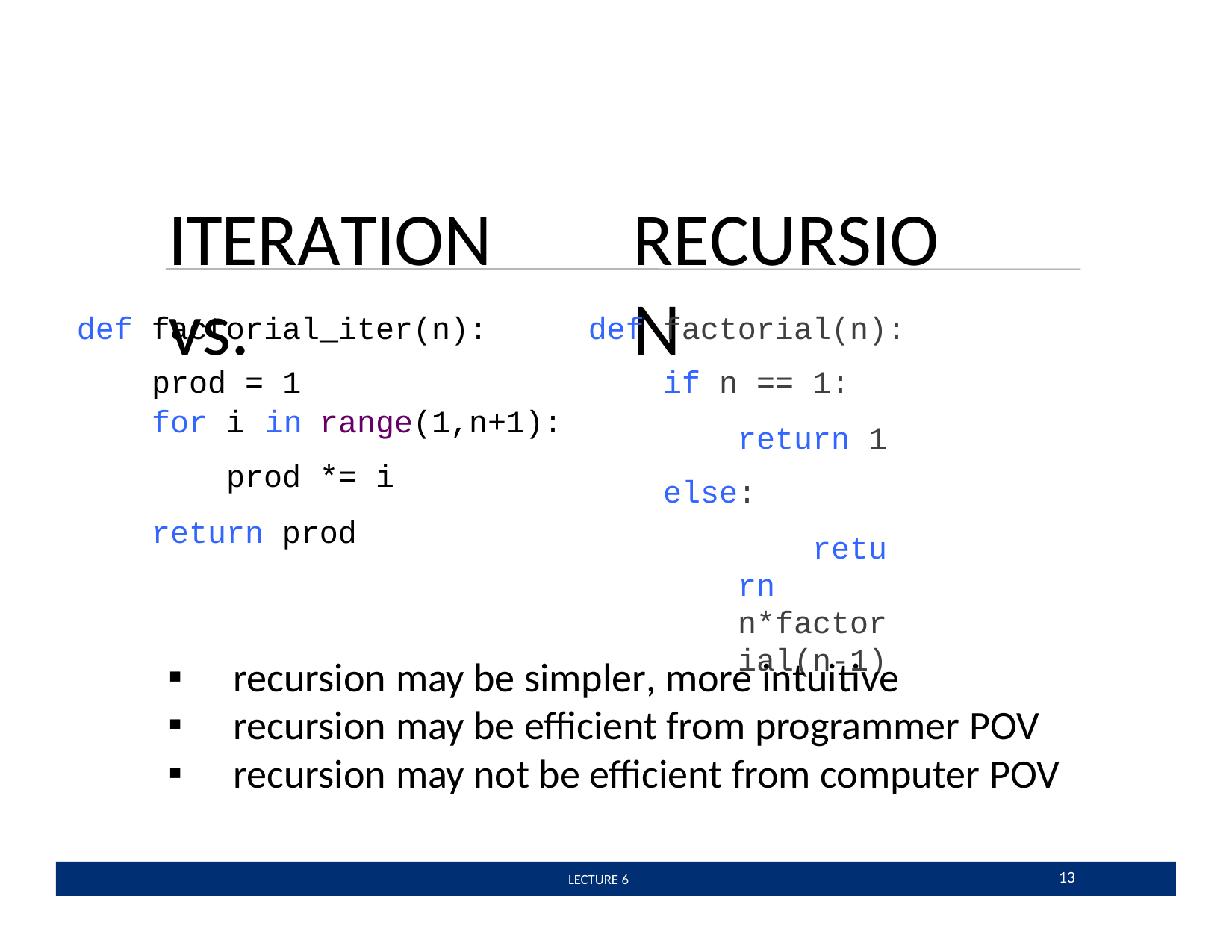

# ITERATION	vs.
RECURSION

def factorial_iter(n): prod = 1
def factorial(n): if n == 1:
return 1 else:
return n*factorial(n-1)
for i	in
prod
range(1,n+1):
*= i
return prod
recursion may be simpler, more intuitive
recursion may be eﬃcient from programmer POV
recursion may not be eﬃcient from computer POV
13
 LECTURE 6